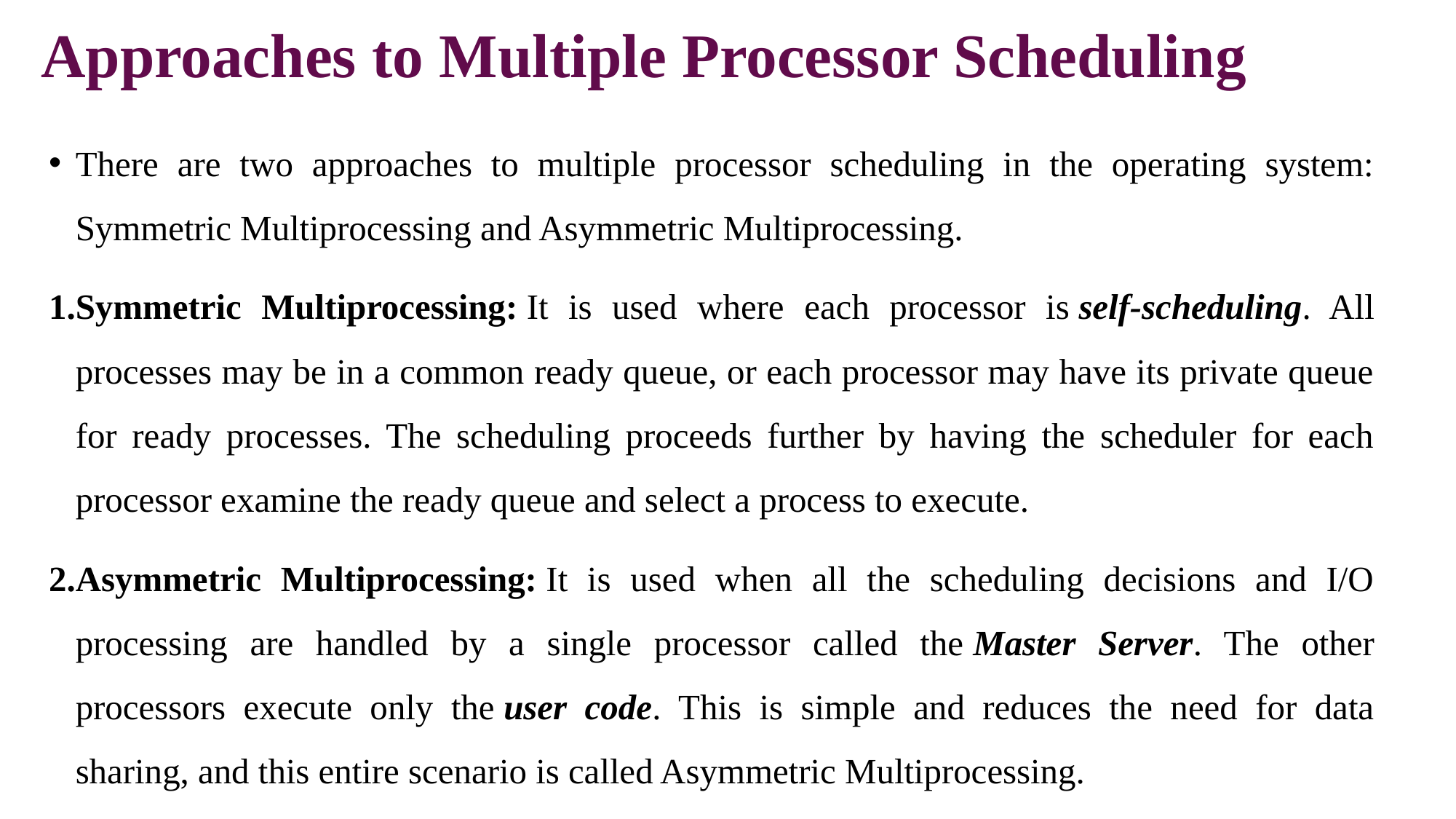

# Approaches to Multiple Processor Scheduling
There are two approaches to multiple processor scheduling in the operating system: Symmetric Multiprocessing and Asymmetric Multiprocessing.
Symmetric Multiprocessing: It is used where each processor is self-scheduling. All processes may be in a common ready queue, or each processor may have its private queue for ready processes. The scheduling proceeds further by having the scheduler for each processor examine the ready queue and select a process to execute.
Asymmetric Multiprocessing: It is used when all the scheduling decisions and I/O processing are handled by a single processor called the Master Server. The other processors execute only the user code. This is simple and reduces the need for data sharing, and this entire scenario is called Asymmetric Multiprocessing.